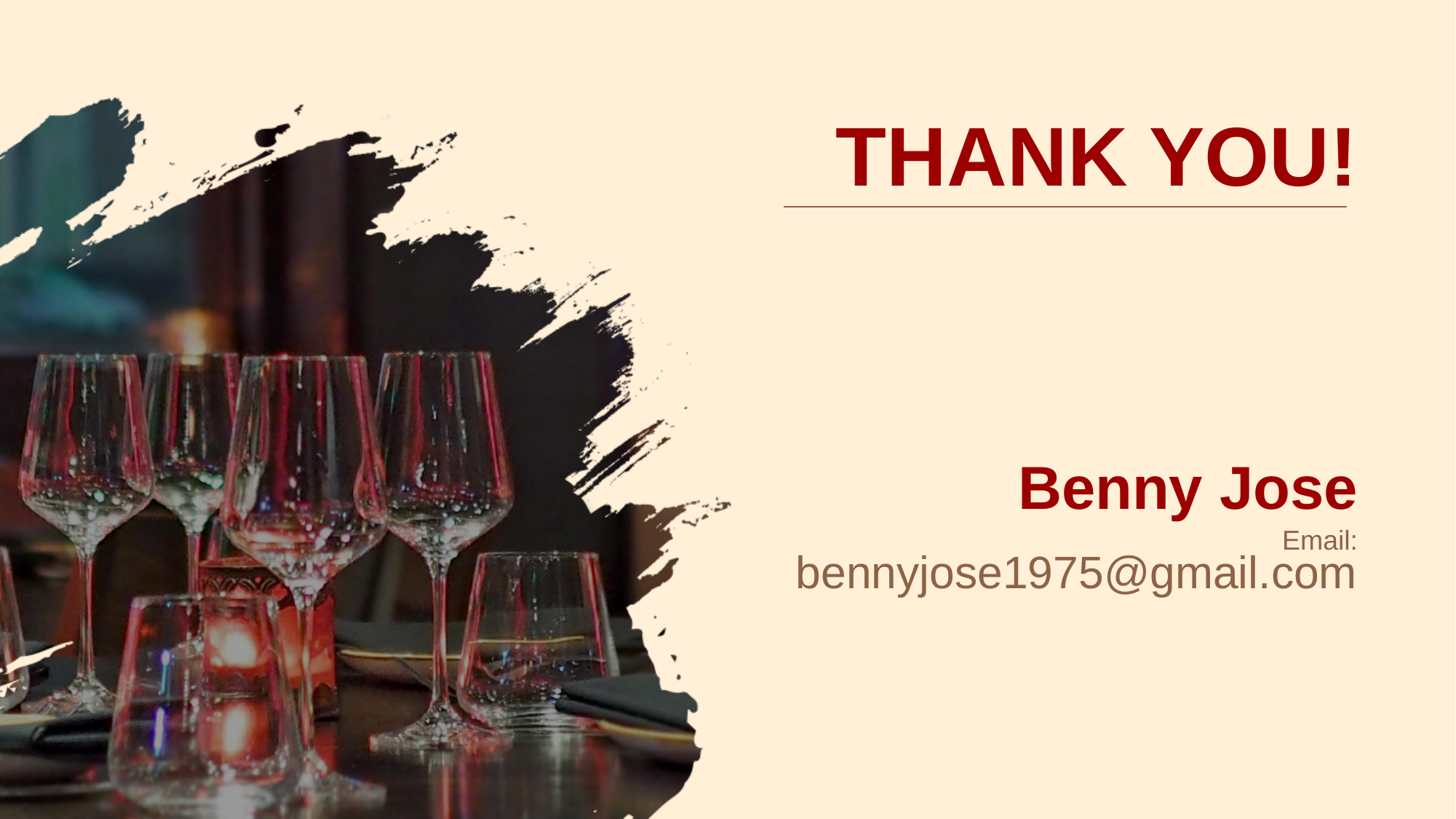

# THANK YOU!
Benny Jose
Email:
bennyjose1975@gmail.com